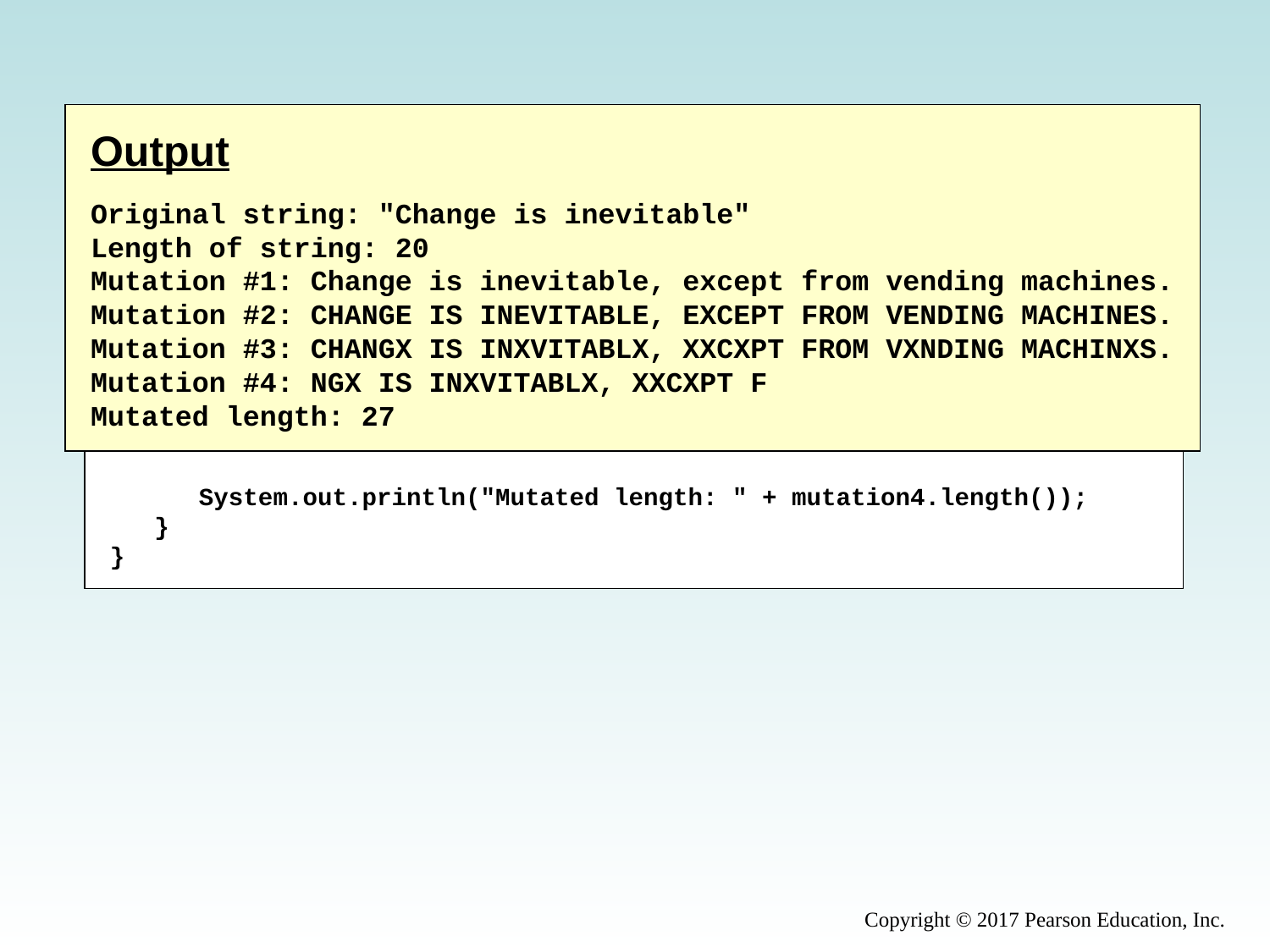

Output
Original string: "Change is inevitable"
Length of string: 20
Mutation #1: Change is inevitable, except from vending machines.
Mutation #2: CHANGE IS INEVITABLE, EXCEPT FROM VENDING MACHINES.
Mutation #3: CHANGX IS INXVITABLX, XXCXPT FROM VXNDING MACHINXS.
Mutation #4: NGX IS INXVITABLX, XXCXPT F
Mutated length: 27
continued

      // Print each mutated string
      System.out.println("Mutation #1: " + mutation1);
      System.out.println("Mutation #2: " + mutation2);
      System.out.println("Mutation #3: " + mutation3);
      System.out.println("Mutation #4: " + mutation4);

      System.out.println("Mutated length: " + mutation4.length());
   }
}
Copyright © 2017 Pearson Education, Inc.